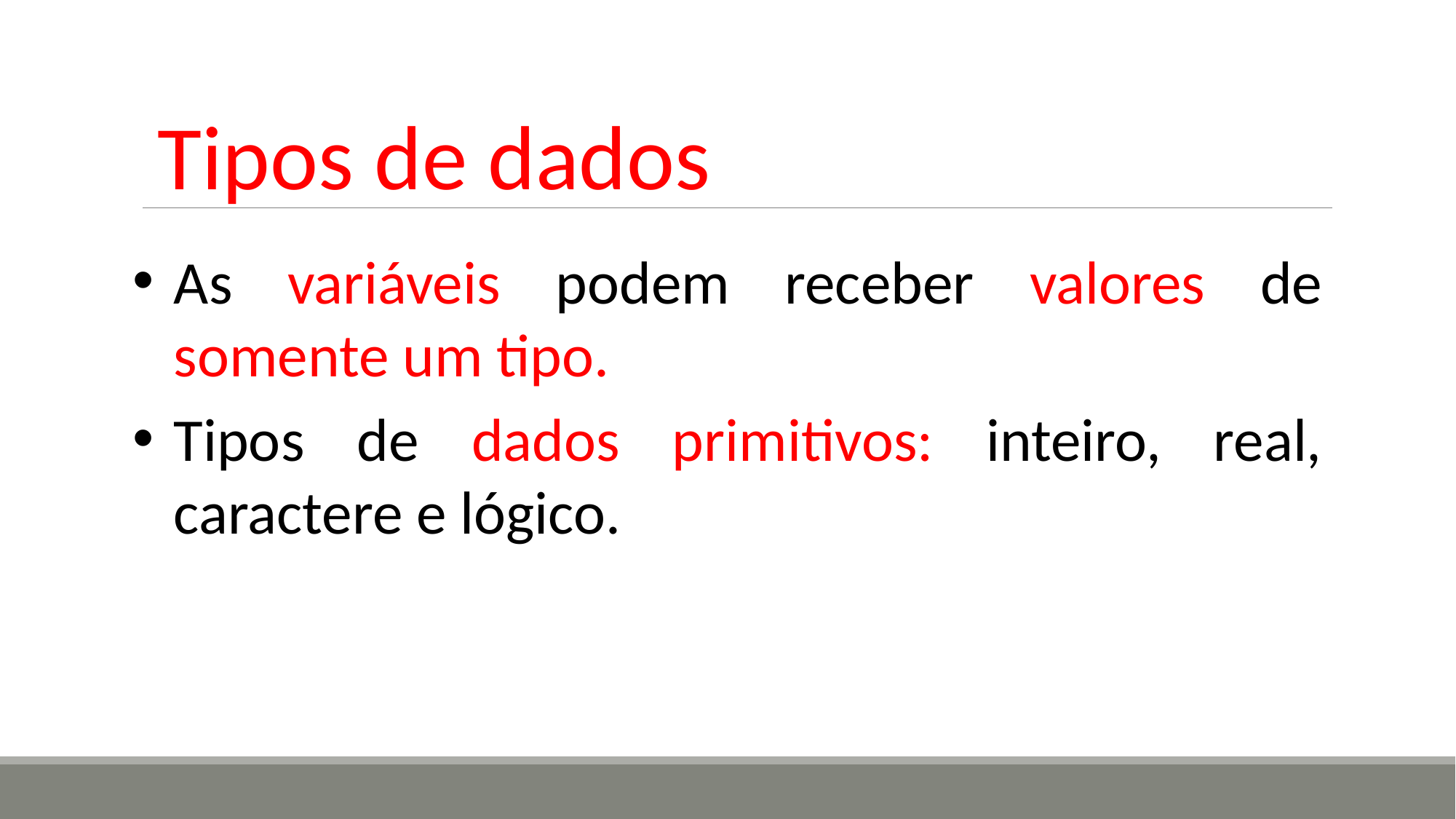

Tipos de dados

As variáveis podem receber valores de somente um tipo.
Tipos de dados primitivos: inteiro, real, caractere e lógico.